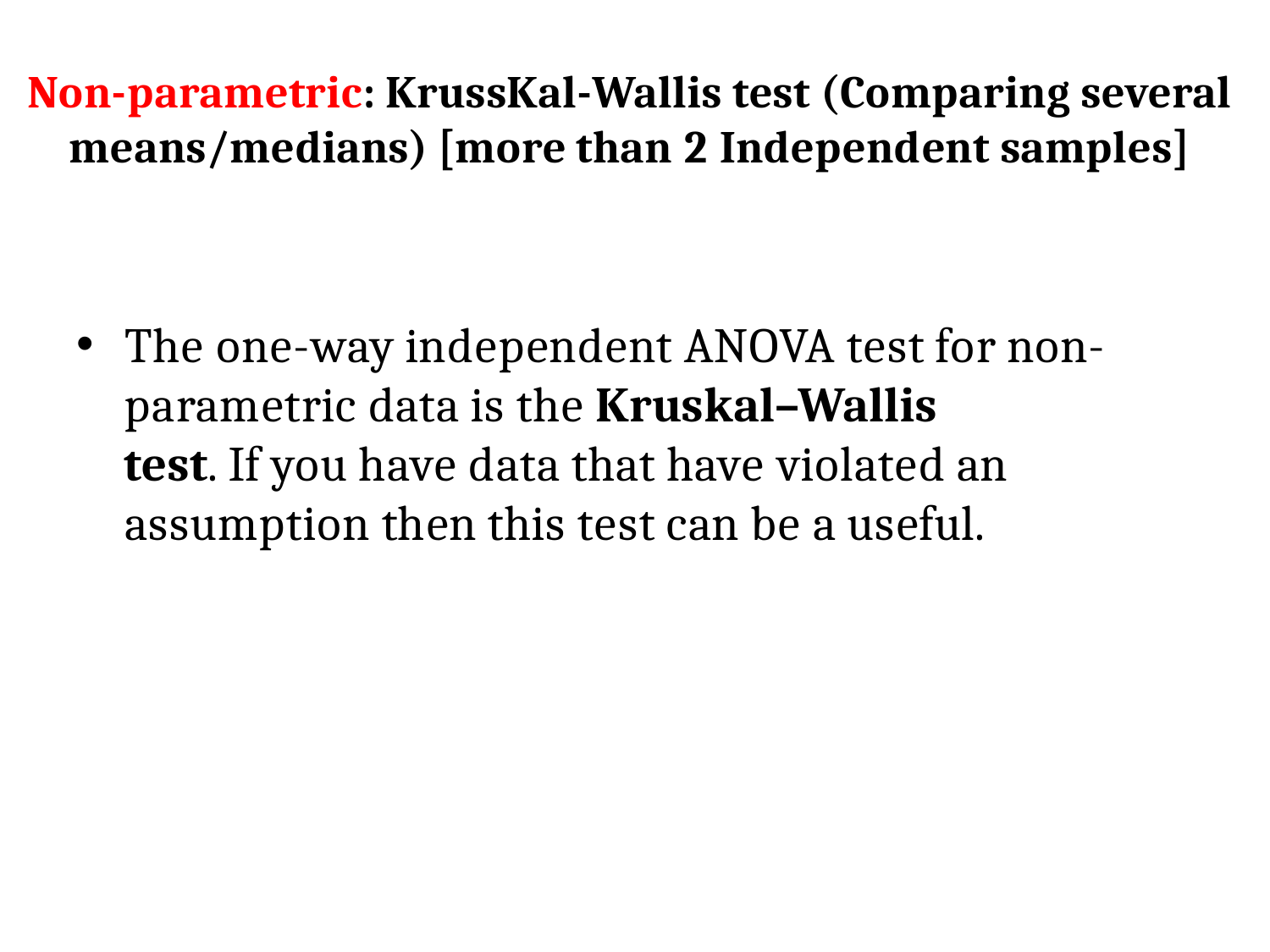

# Non-parametric: KrussKal-Wallis test (Comparing several means/medians) [more than 2 Independent samples]
The one-way independent ANOVA test for non-parametric data is the Kruskal–Wallis
test. If you have data that have violated an assumption then this test can be a useful.